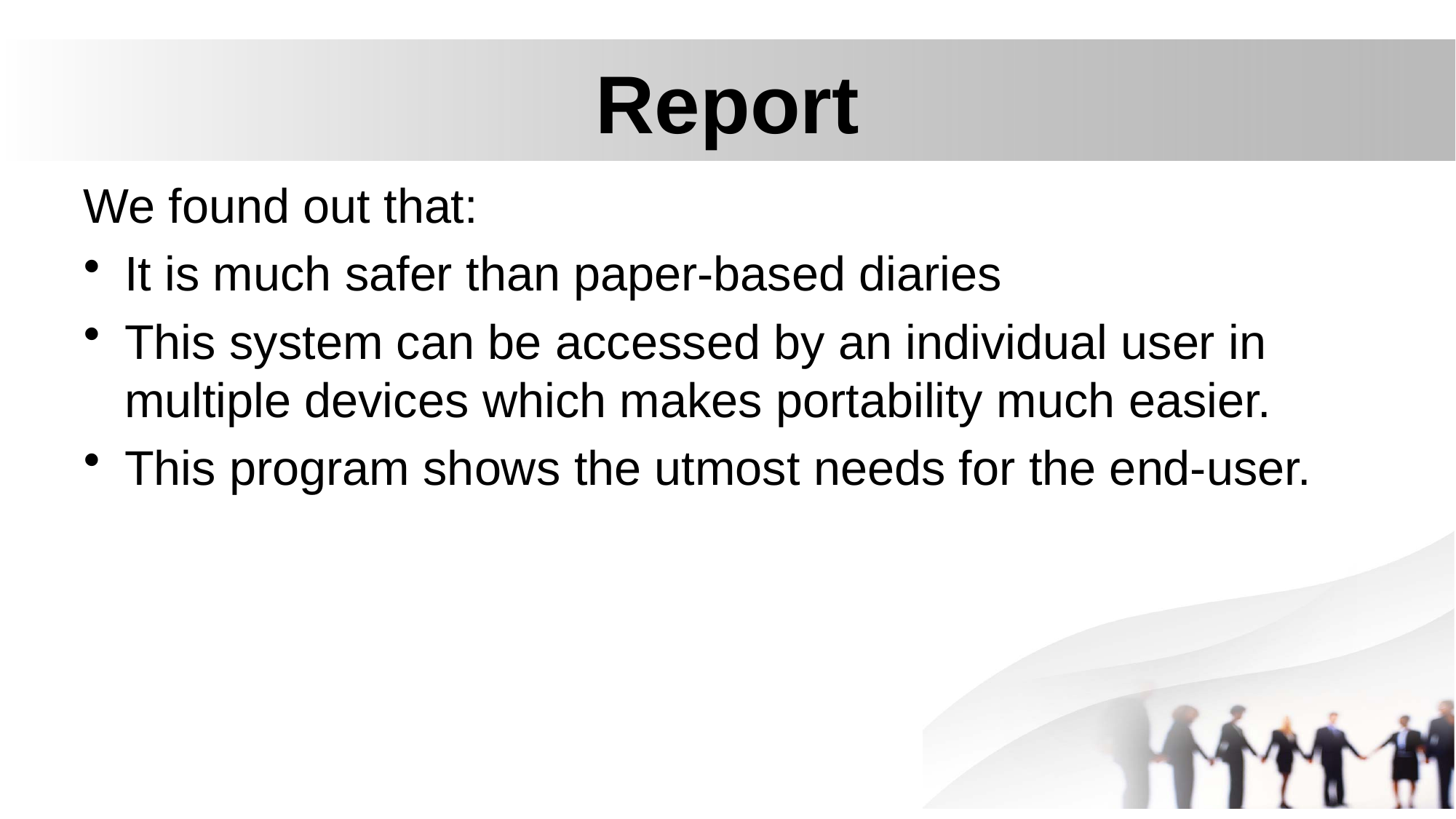

# Report
We found out that:
It is much safer than paper-based diaries
This system can be accessed by an individual user in multiple devices which makes portability much easier.
This program shows the utmost needs for the end-user.